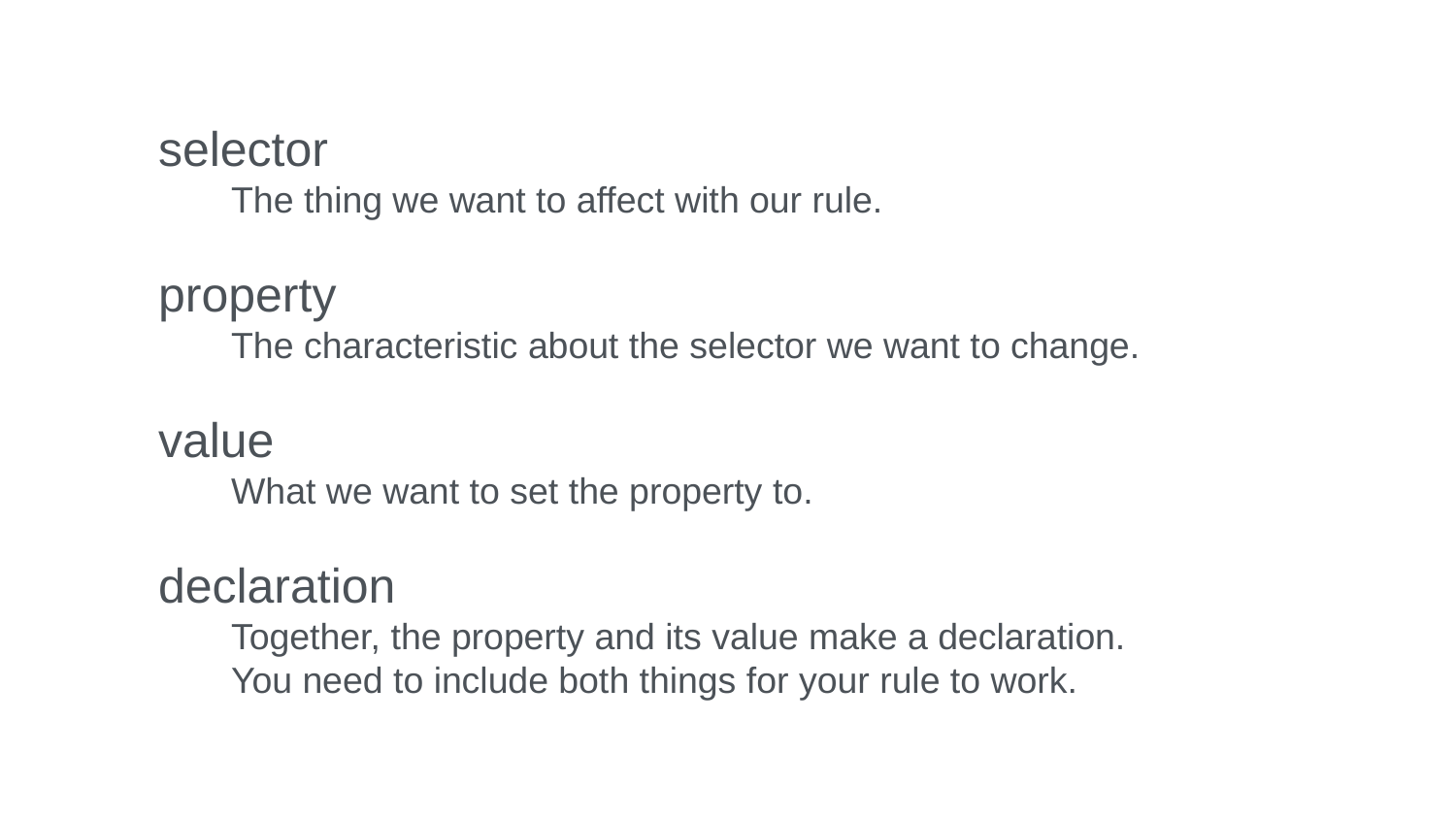

selector
The thing we want to affect with our rule.

property
The characteristic about the selector we want to change.

value
What we want to set the property to.

declaration
Together, the property and its value make a declaration.
You need to include both things for your rule to work.